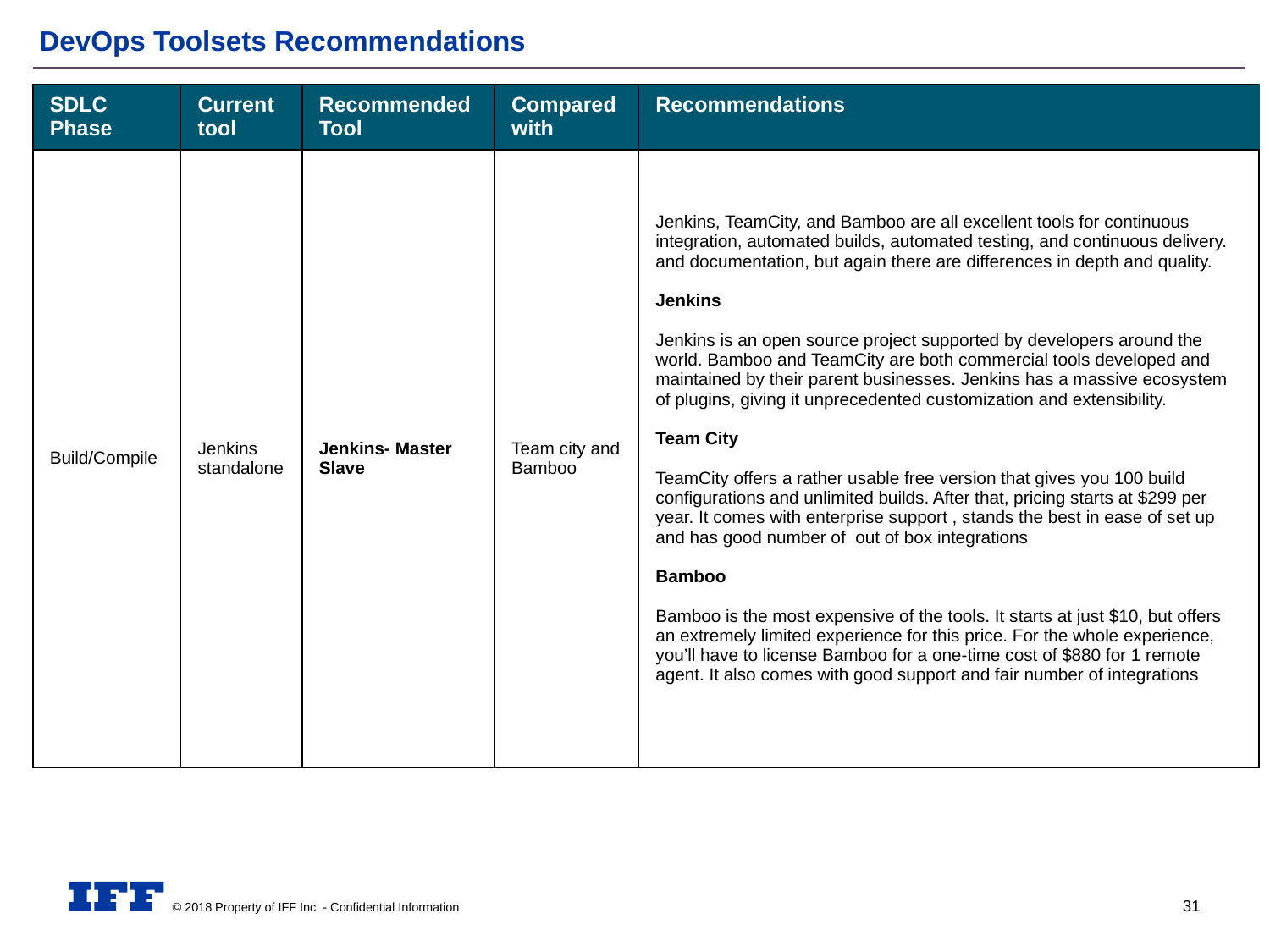

# DevOps Toolsets Recommendations
| SDLC Phase | Current tool | Recommended Tool | Compared with | Recommendations |
| --- | --- | --- | --- | --- |
| Build/Compile | Jenkins standalone | Jenkins- Master Slave | Team city and Bamboo | Jenkins, TeamCity, and Bamboo are all excellent tools for continuous integration, automated builds, automated testing, and continuous delivery. and documentation, but again there are differences in depth and quality. Jenkins Jenkins is an open source project supported by developers around the world. Bamboo and TeamCity are both commercial tools developed and maintained by their parent businesses. Jenkins has a massive ecosystem of plugins, giving it unprecedented customization and extensibility.  Team City TeamCity offers a rather usable free version that gives you 100 build configurations and unlimited builds. After that, pricing starts at $299 per year. It comes with enterprise support , stands the best in ease of set up and has good number of out of box integrations Bamboo Bamboo is the most expensive of the tools. It starts at just $10, but offers an extremely limited experience for this price. For the whole experience, you’ll have to license Bamboo for a one-time cost of $880 for 1 remote agent. It also comes with good support and fair number of integrations |
31